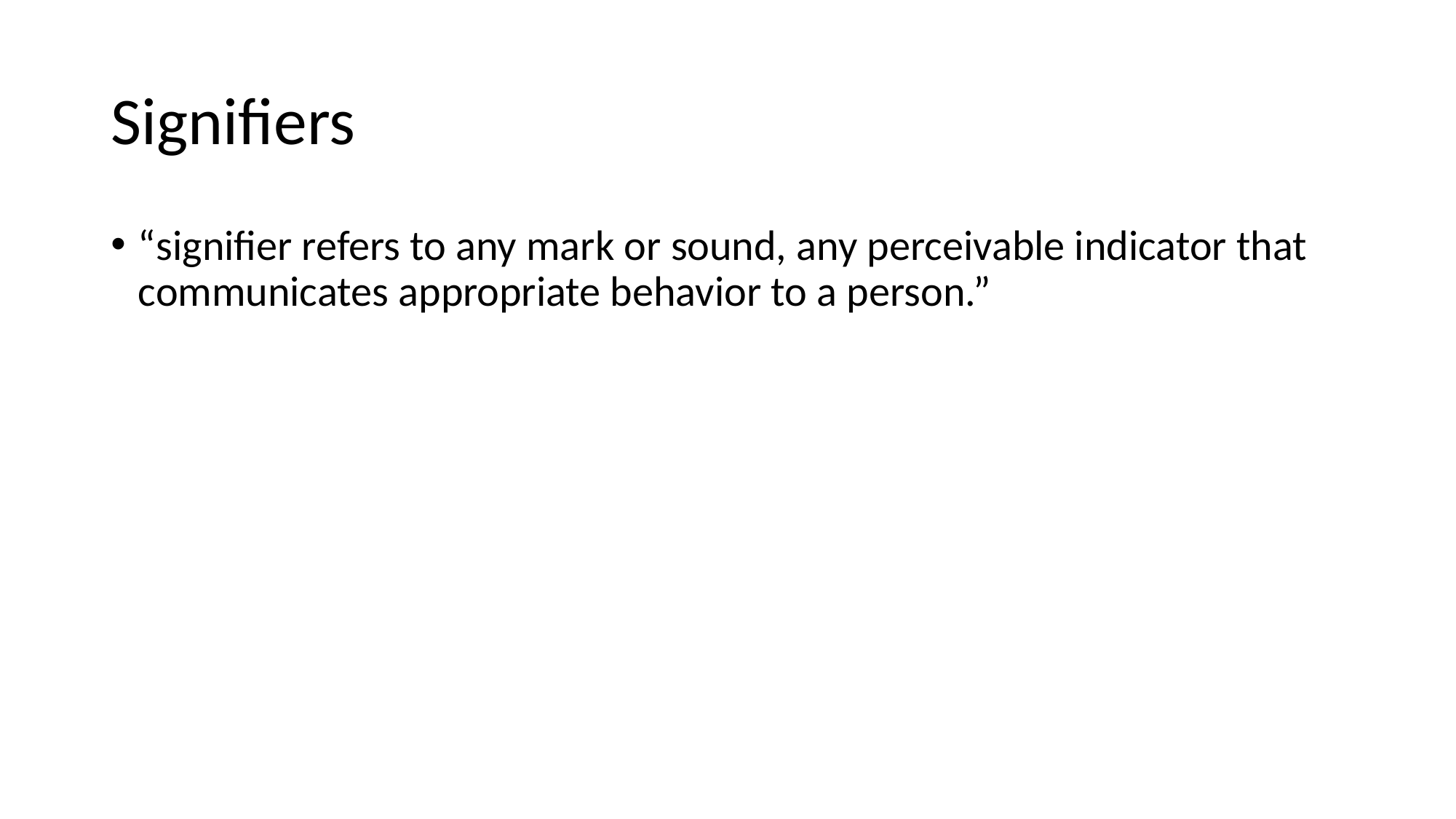

# Signifiers
“signifier refers to any mark or sound, any perceivable indicator that communicates appropriate behavior to a person.”